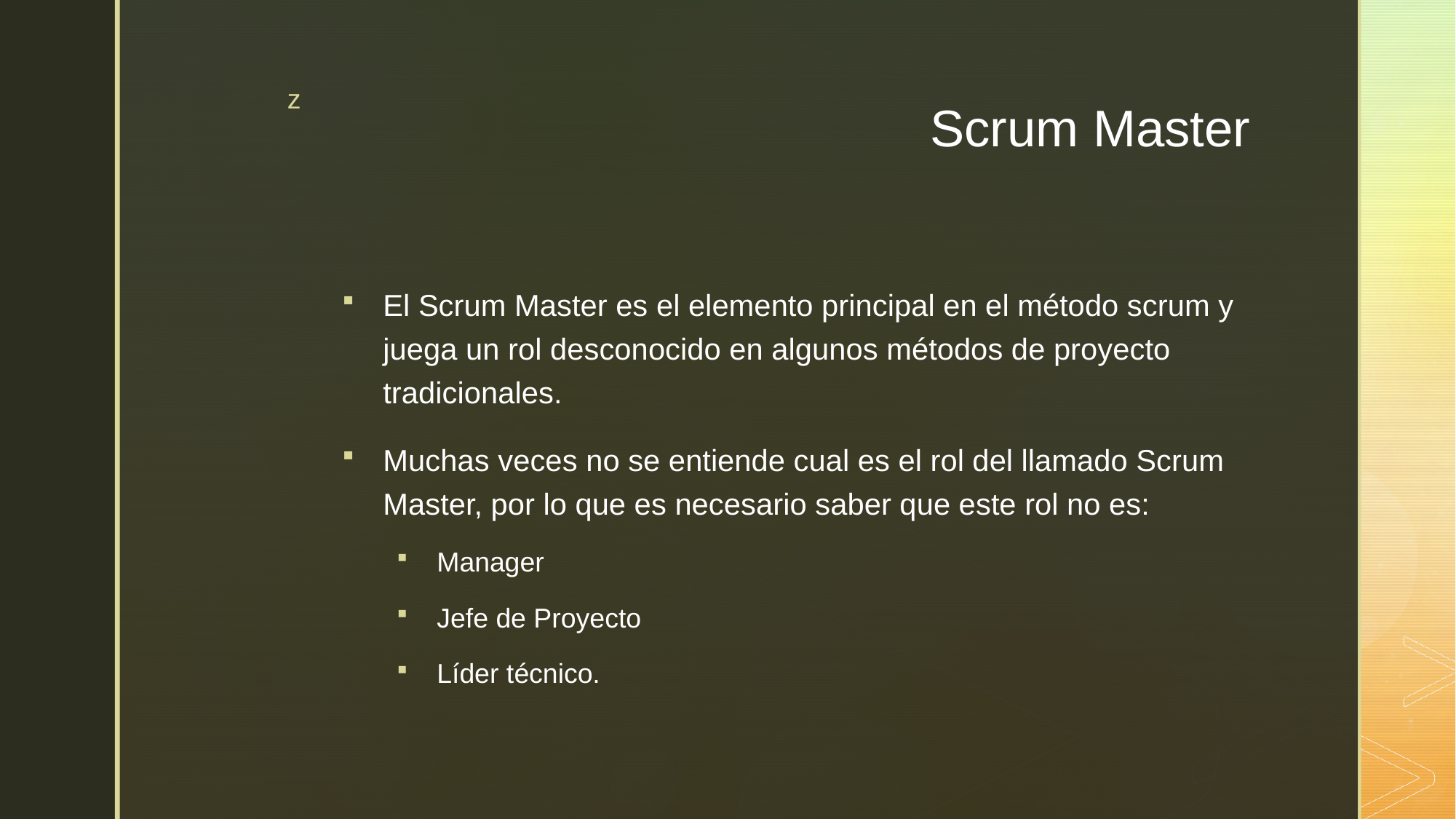

# Scrum Master
El Scrum Master es el elemento principal en el método scrum y juega un rol desconocido en algunos métodos de proyecto tradicionales.
Muchas veces no se entiende cual es el rol del llamado Scrum Master, por lo que es necesario saber que este rol no es:
Manager
Jefe de Proyecto
Líder técnico.